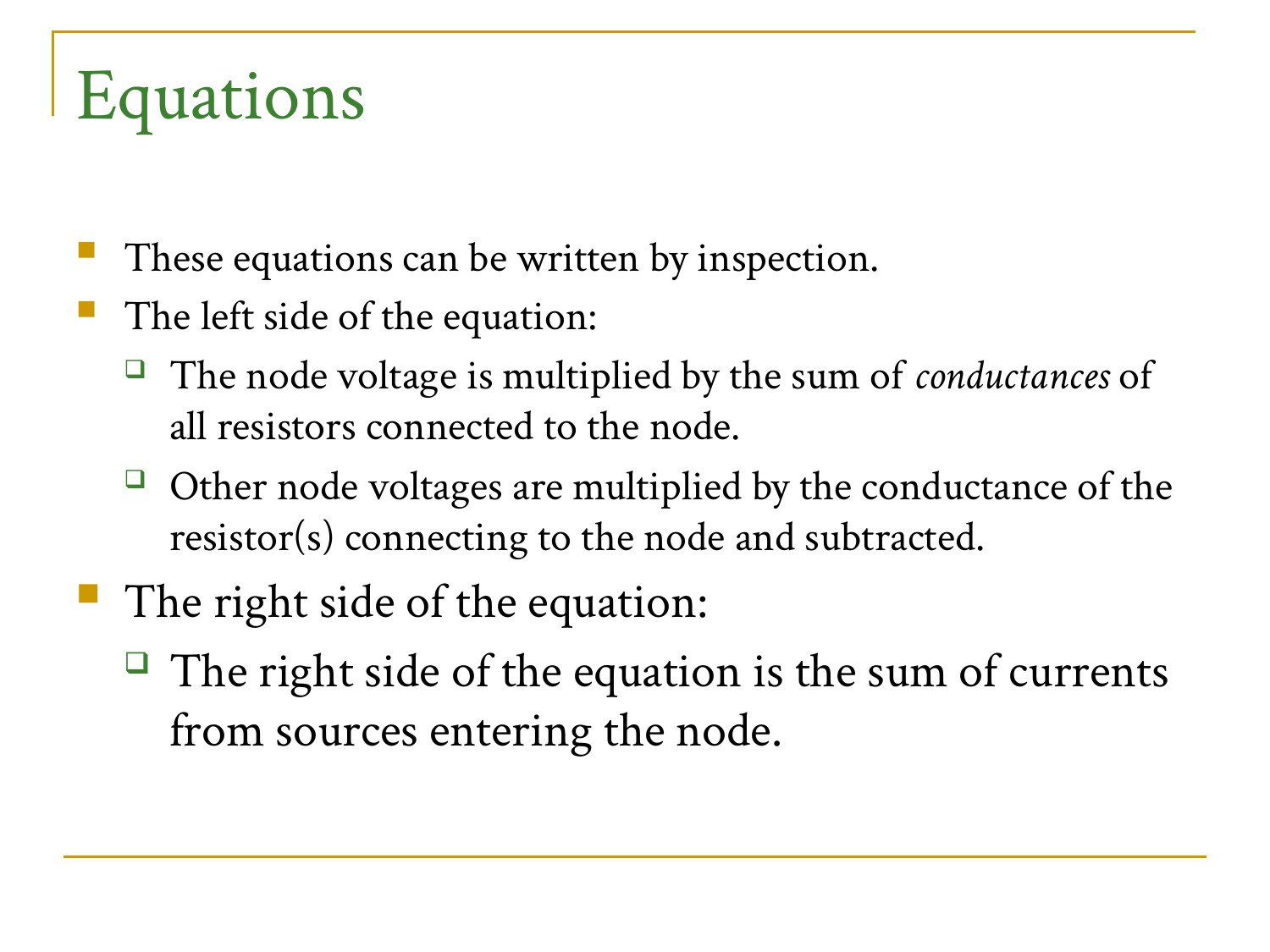

# Equations
These equations can be written by inspection.
The left side of the equation:
The node voltage is multiplied by the sum of conductances of all resistors connected to the node.
Other node voltages are multiplied by the conductance of the resistor(s) connecting to the node and subtracted.
The right side of the equation:
The right side of the equation is the sum of currents from sources entering the node.